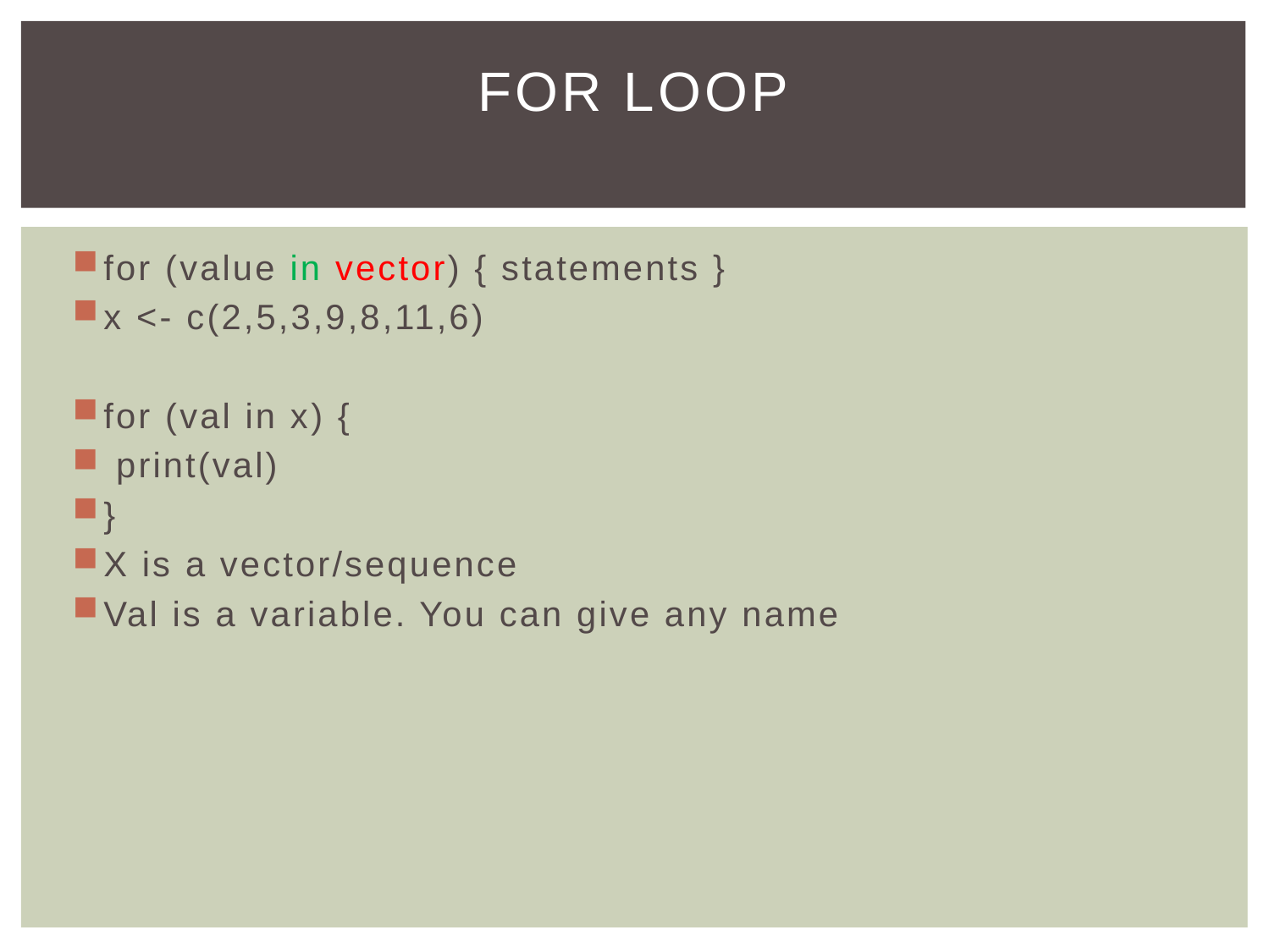

# For Loop
for (value in vector) { statements }
x <- c(2,5,3,9,8,11,6)

for (val in x) {
 print(val)
}
X is a vector/sequence
Val is a variable. You can give any name